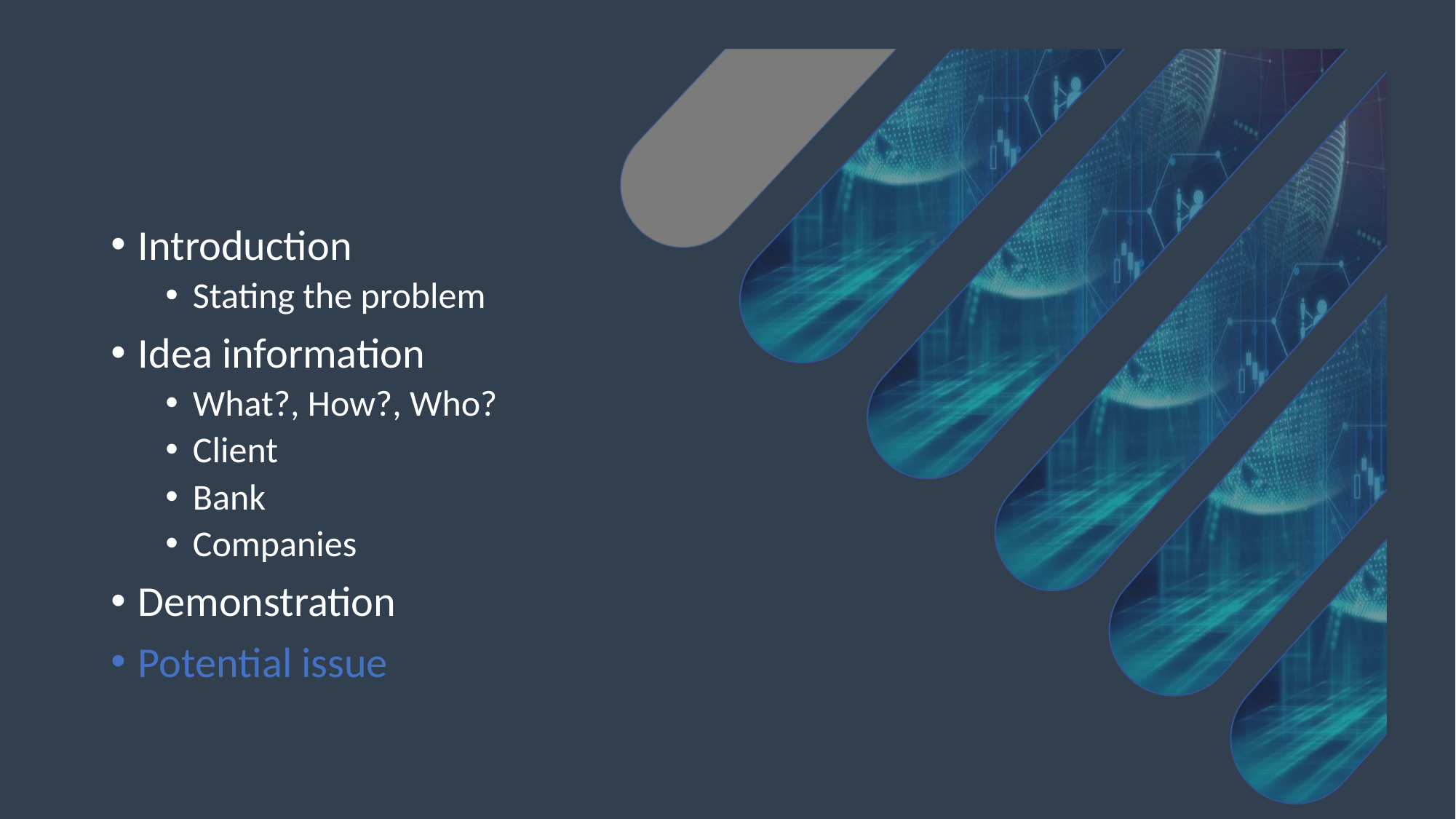

Introduction
Stating the problem
Idea information
What?, How?, Who?
Client
Bank
Companies
Demonstration
Potential issue